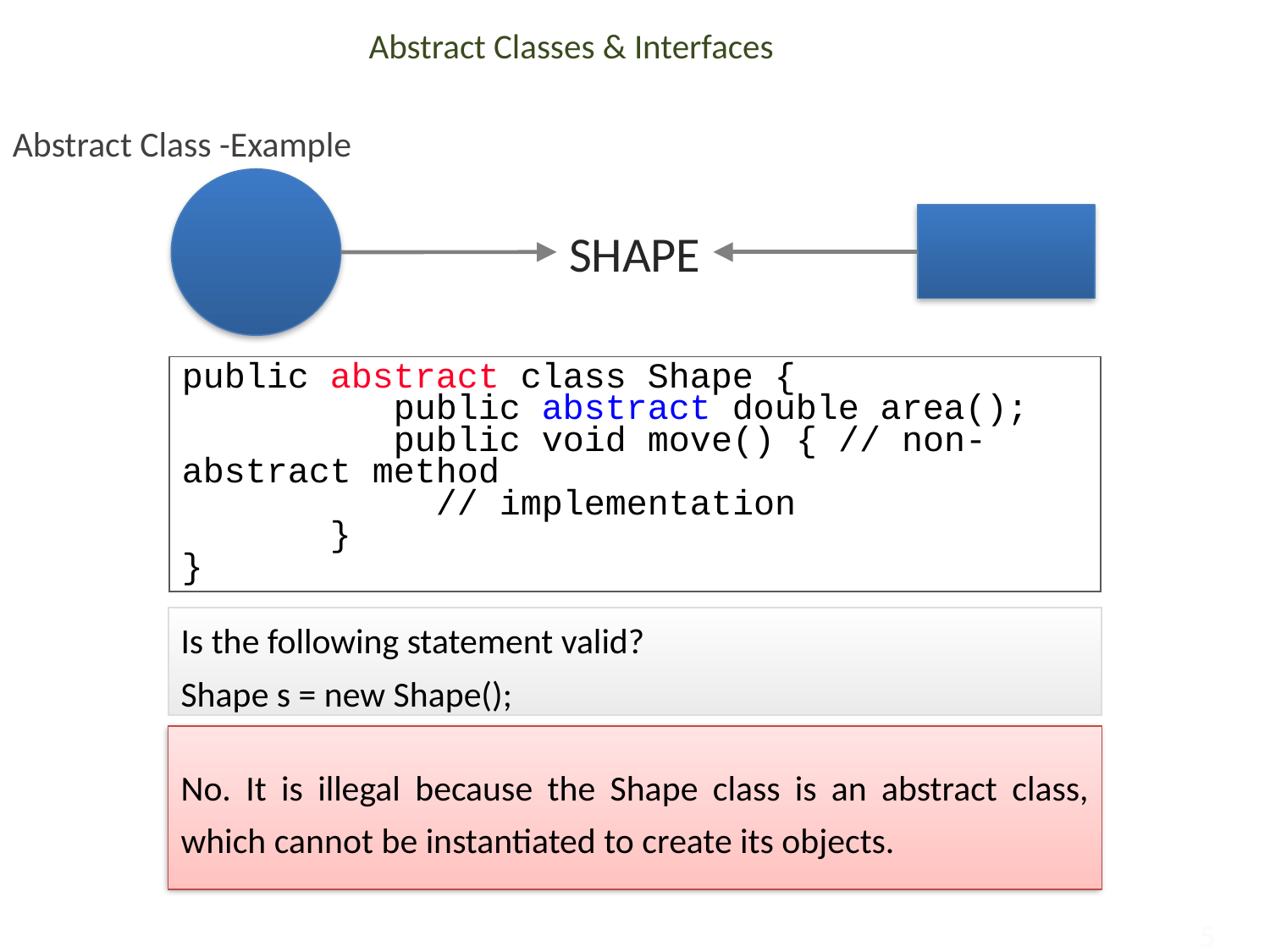

# Abstract Classes & Interfaces
Abstract Class -Example

SHAPE
public abstract class Shape {
	    public abstract double area();
	    public void move() { // non-abstract method
            // implementation
       }
}
Is the following statement valid?
Shape s = new Shape();
No. It is illegal because the Shape class is an abstract class, which cannot be instantiated to create its objects.